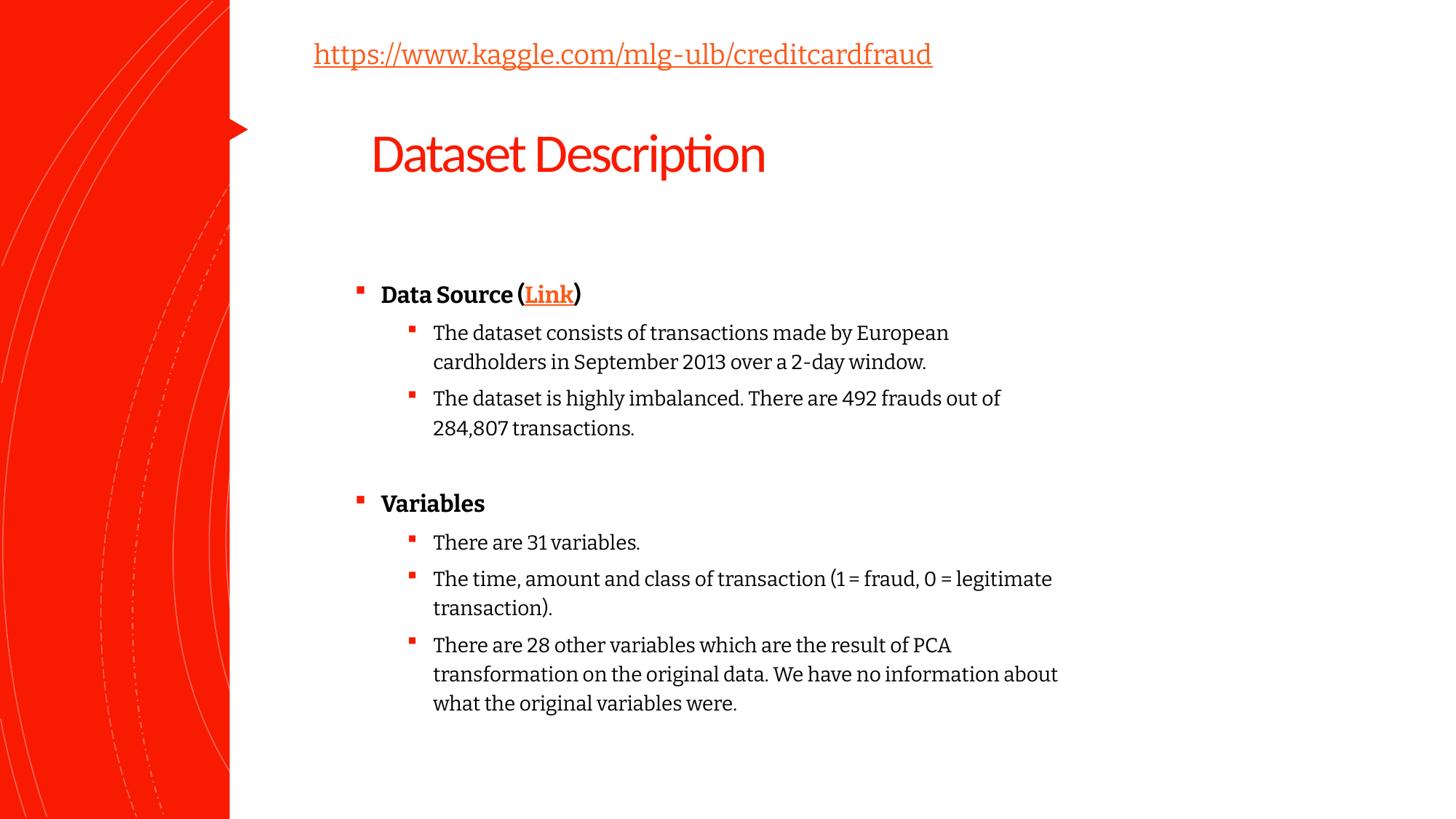

https://www.kaggle.com/mlg-ulb/creditcardfraud
# Dataset Description

Data Source (Link)
The dataset consists of transactions made by European cardholders in September 2013 over a 2-day window.
The dataset is highly imbalanced. There are 492 frauds out of 284,807 transactions.
Variables
There are 31 variables.
The time, amount and class of transaction (1 = fraud, 0 = legitimate transaction).
There are 28 other variables which are the result of PCA transformation on the original data. We have no information about what the original variables were.